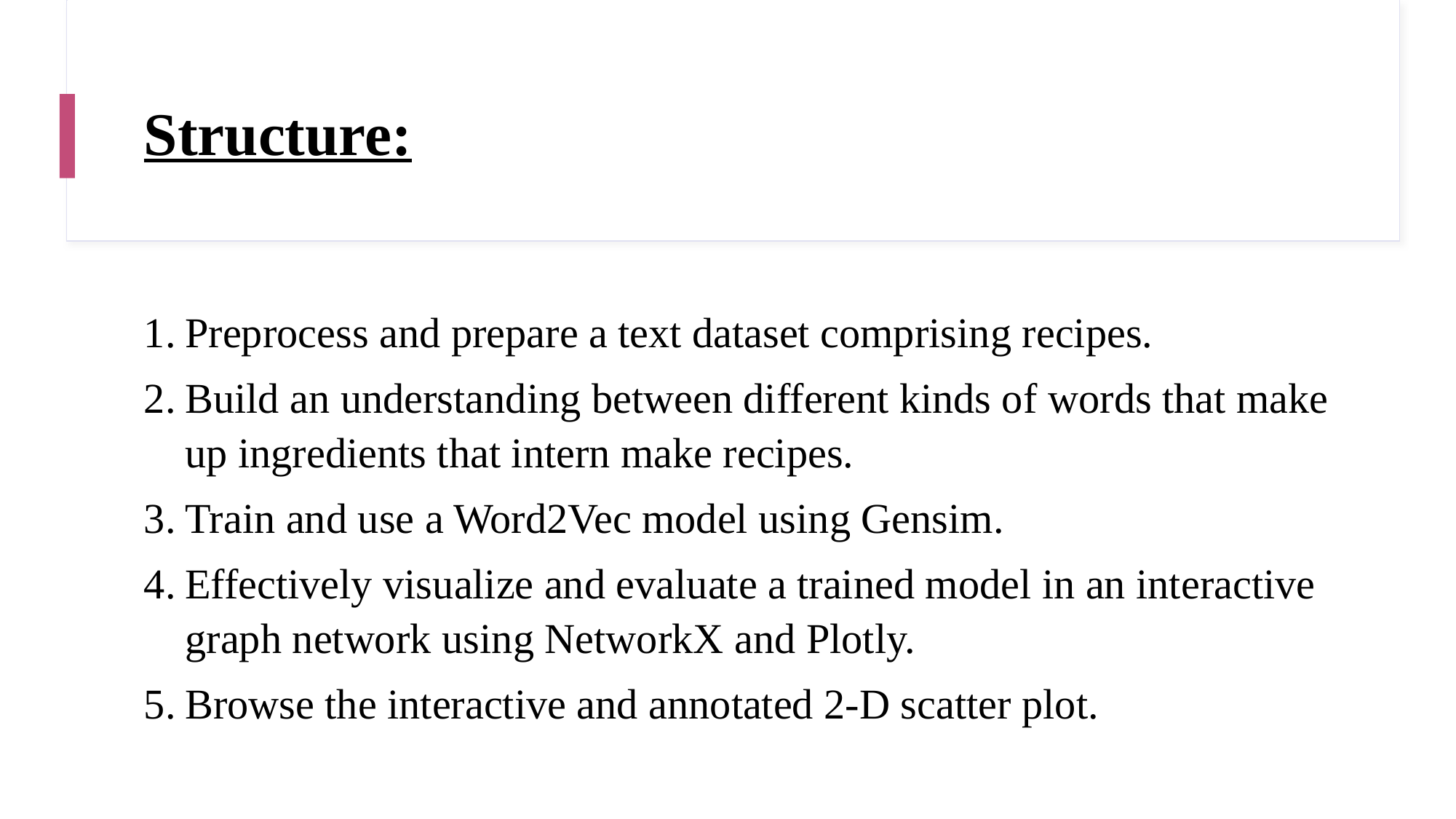

# Structure:
Preprocess and prepare a text dataset comprising recipes.
Build an understanding between different kinds of words that make up ingredients that intern make recipes.
Train and use a Word2Vec model using Gensim.
Effectively visualize and evaluate a trained model in an interactive graph network using NetworkX and Plotly.
Browse the interactive and annotated 2-D scatter plot.